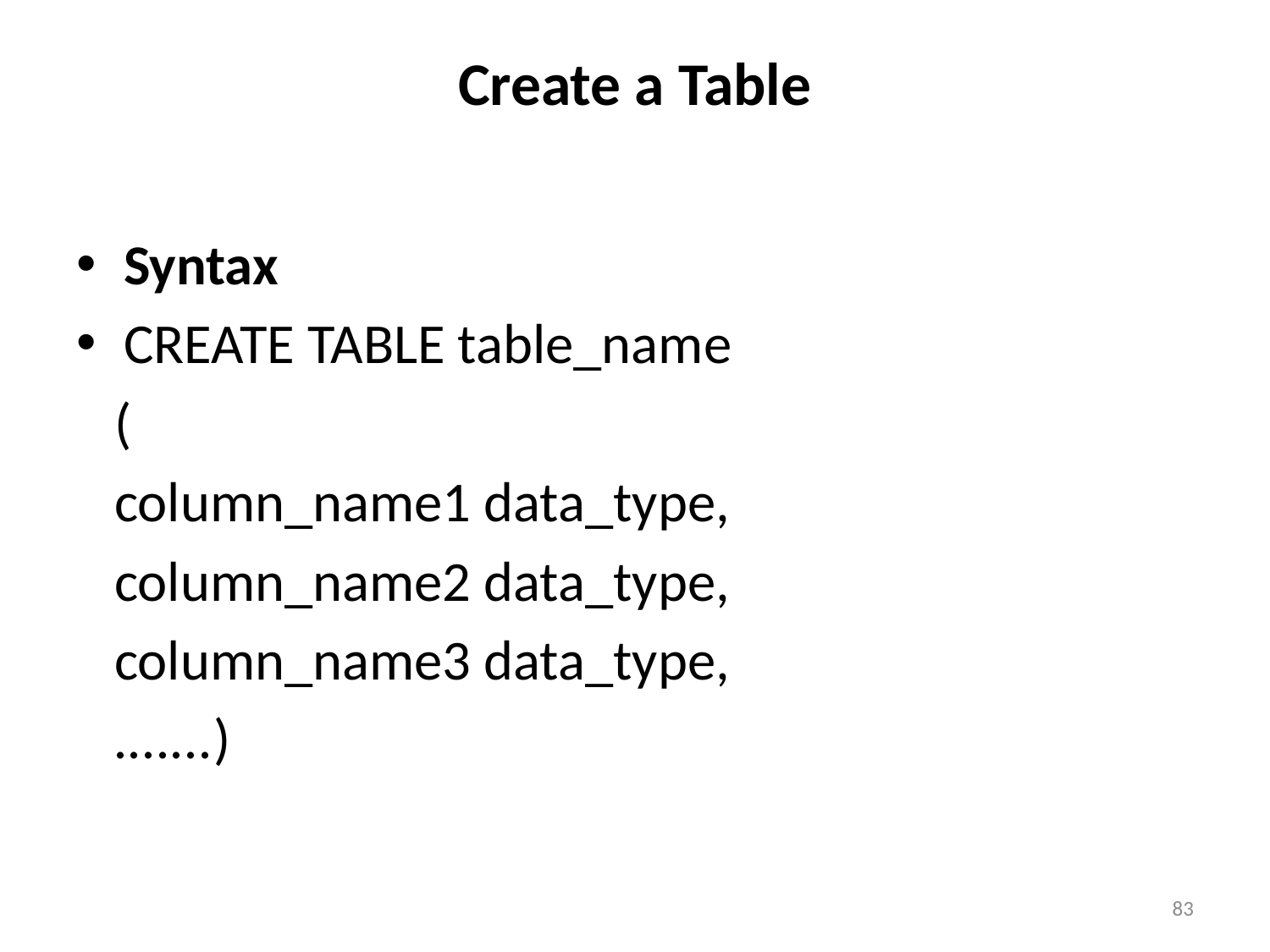

# Create a Table
Syntax
CREATE TABLE table_name
   (
   column_name1 data_type,
   column_name2 data_type,
   column_name3 data_type,
   .......)
83